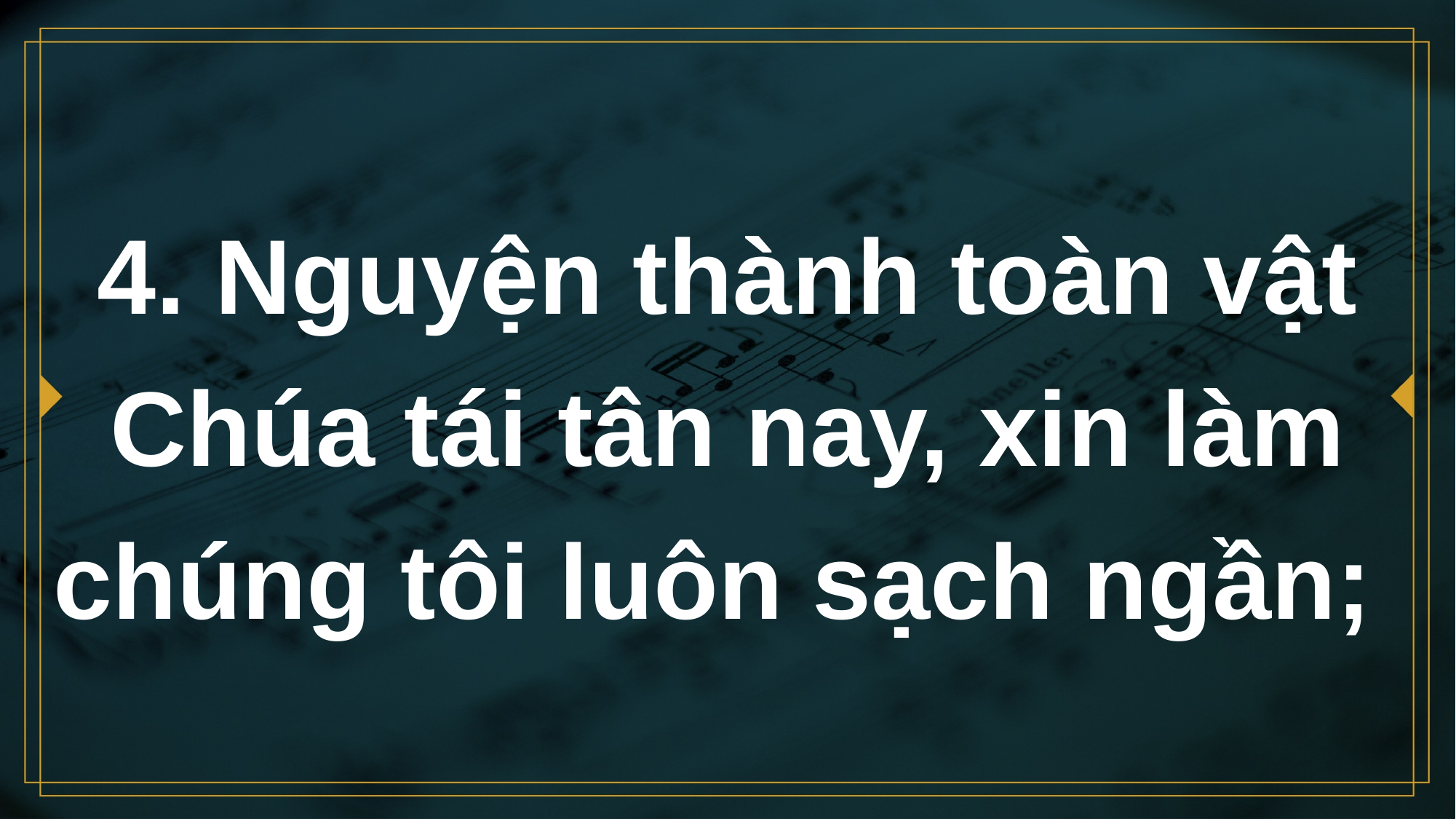

# 4. Nguyện thành toàn vật Chúa tái tân nay, xin làm chúng tôi luôn sạch ngần;